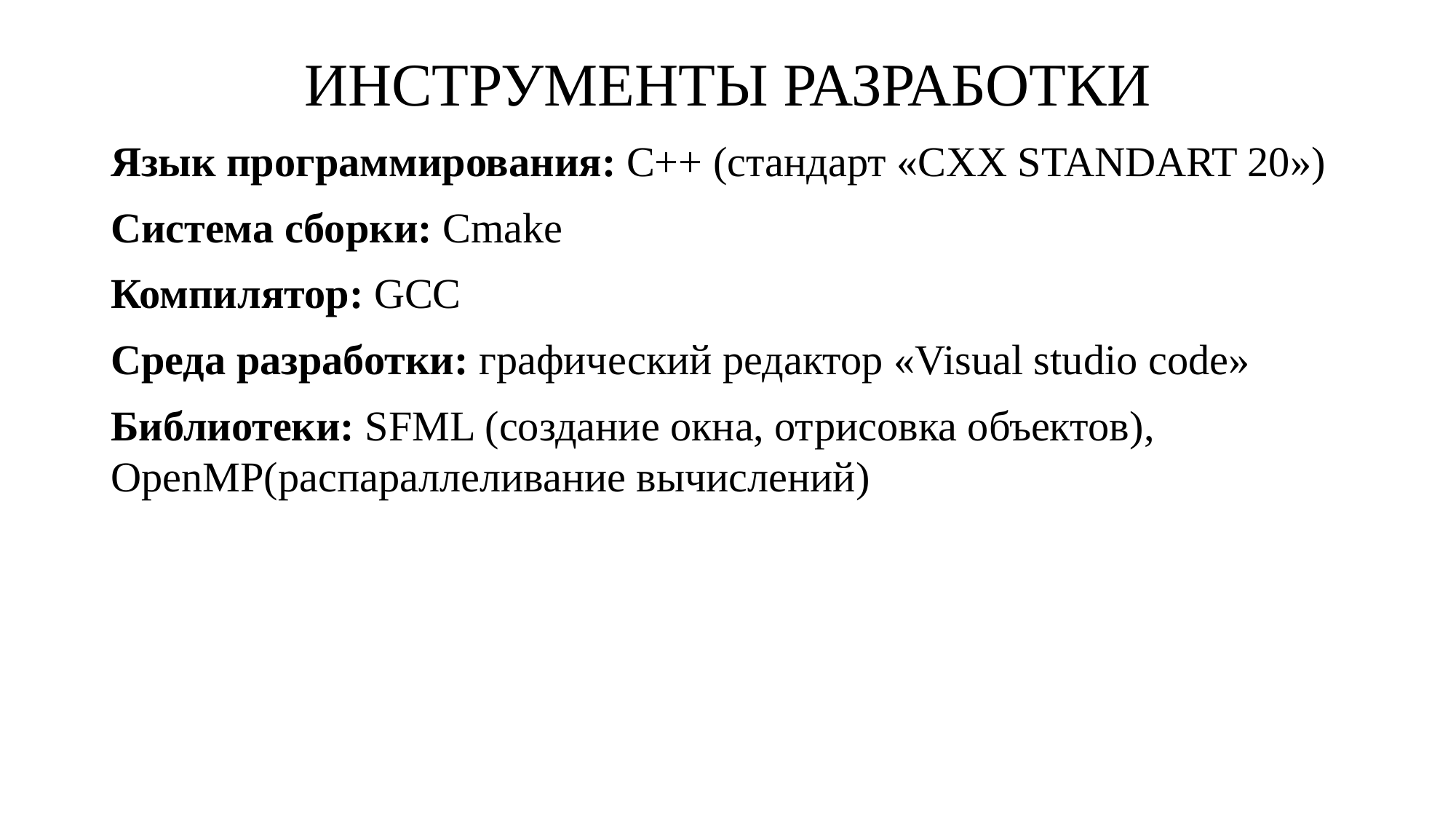

# ИНСТРУМЕНТЫ РАЗРАБОТКИ
Язык программирования: C++ (стандарт «CXX STANDART 20»)
Система сборки: Cmake
Компилятор: GCC
Среда разработки: графический редактор «Visual studio code»
Библиотеки: SFML (создание окна, отрисовка объектов), 	OpenMP(распараллеливание вычислений)